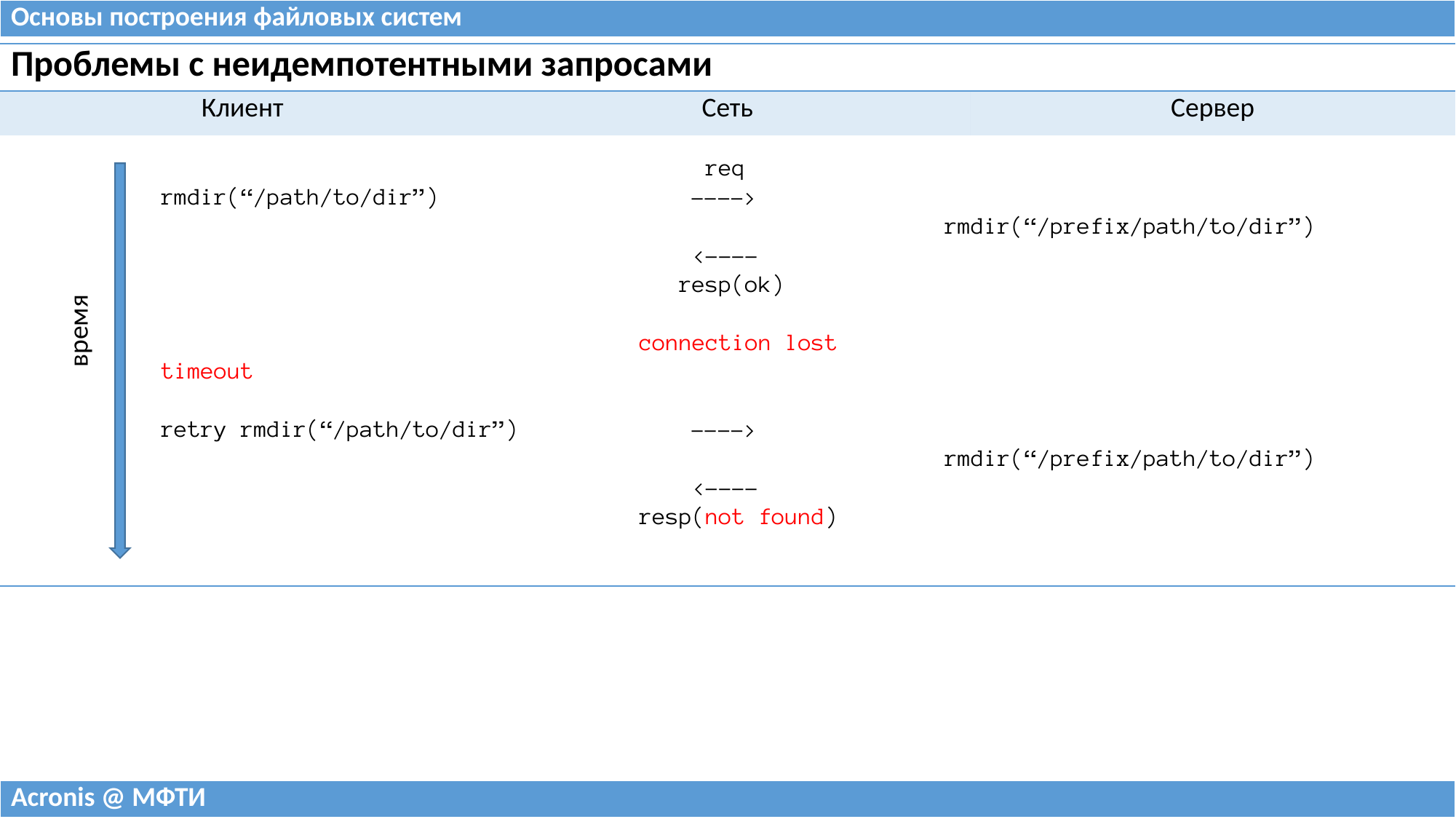

| Основы построения файловых систем |
| --- |
| Проблемы с неидемпотентными запросами |  |  |
| --- | --- | --- |
| Клиент | Сеть | Сервер |
|  |  |  |
                                         req
rmdir(“/path/to/dir”)                   ---->
                                                           rmdir(“/prefix/path/to/dir”)
                                        <----
                                       resp(ok)

                                    connection lost
timeout

retry rmdir(“/path/to/dir”)             ---->
                                                           rmdir(“/prefix/path/to/dir”)
                                        <----
                                    resp(not found)

время
| Acronis @ МФТИ |
| --- |